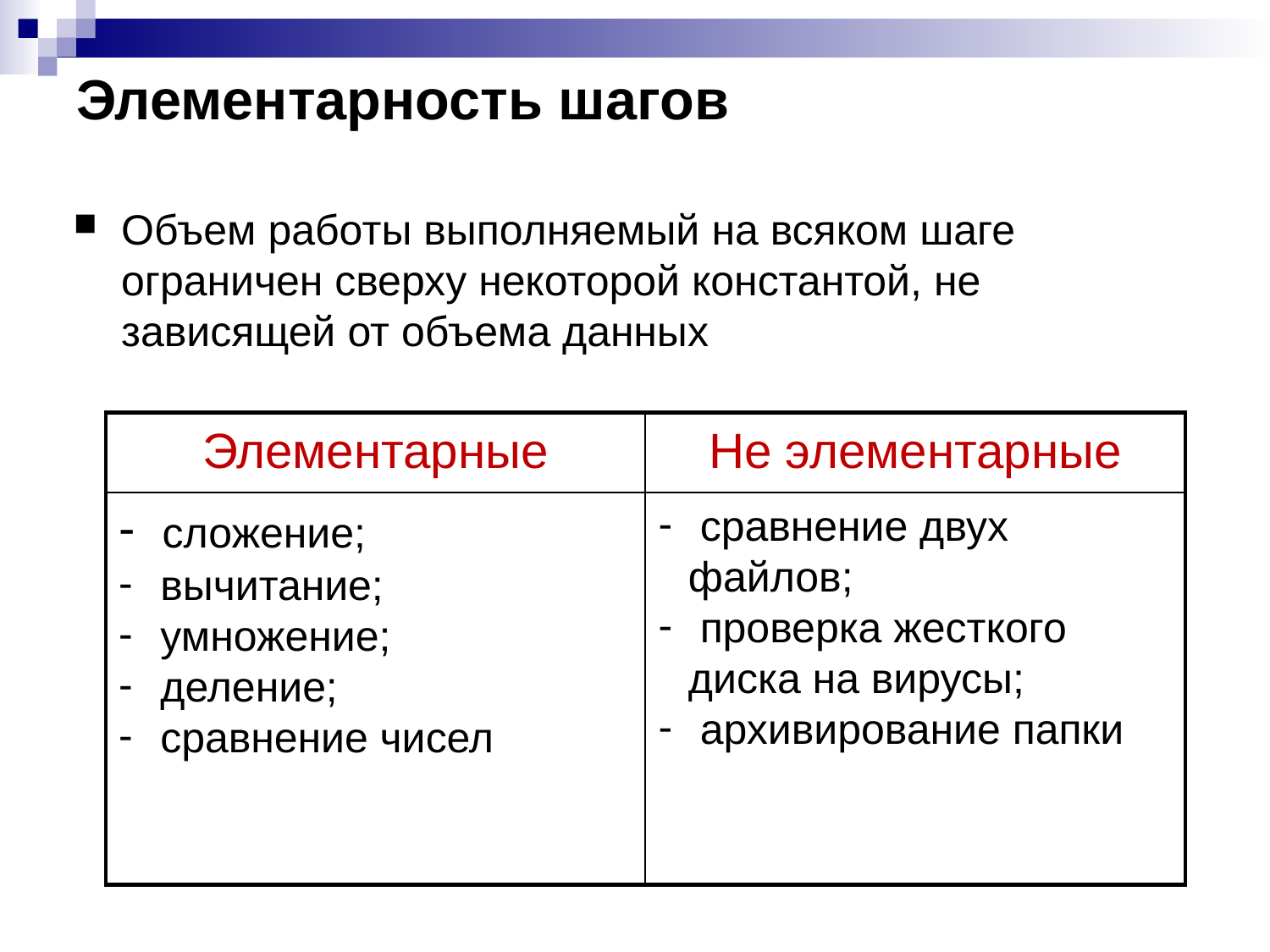

Элементарность шагов
Объем работы выполняемый на всяком шаге ограничен сверху некоторой константой, не зависящей от объема данных

Элементарные
Не элементарные
 сложение;
 вычитание;
 умножение;
 деление;
 сравнение чисел

 сравнение двух файлов;
 проверка жесткого диска на вирусы;
 архивирование папки